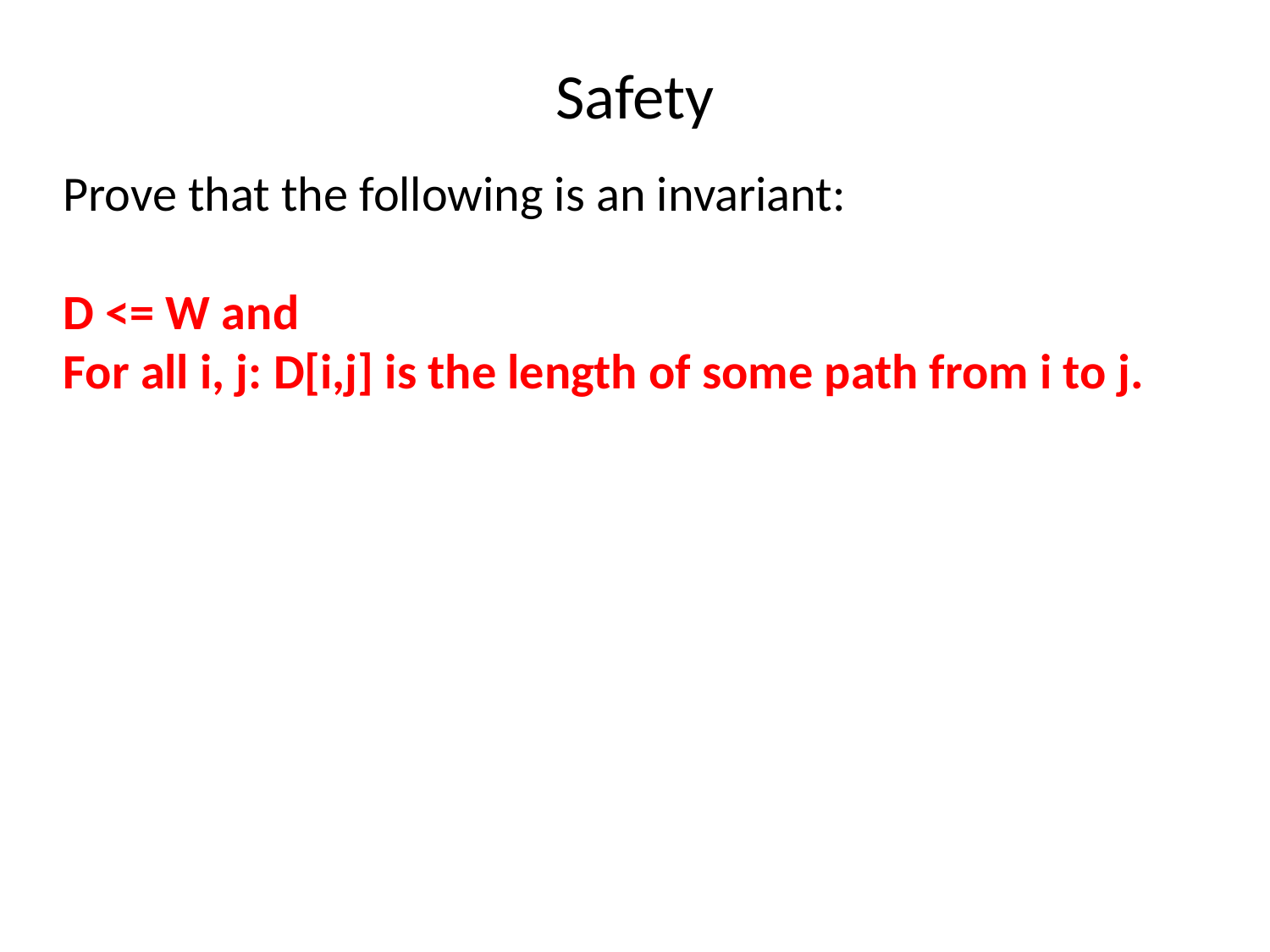

Safety
Prove that the following is an invariant:

D <= W and
For all i, j: D[i,j] is the length of some path from i to j.